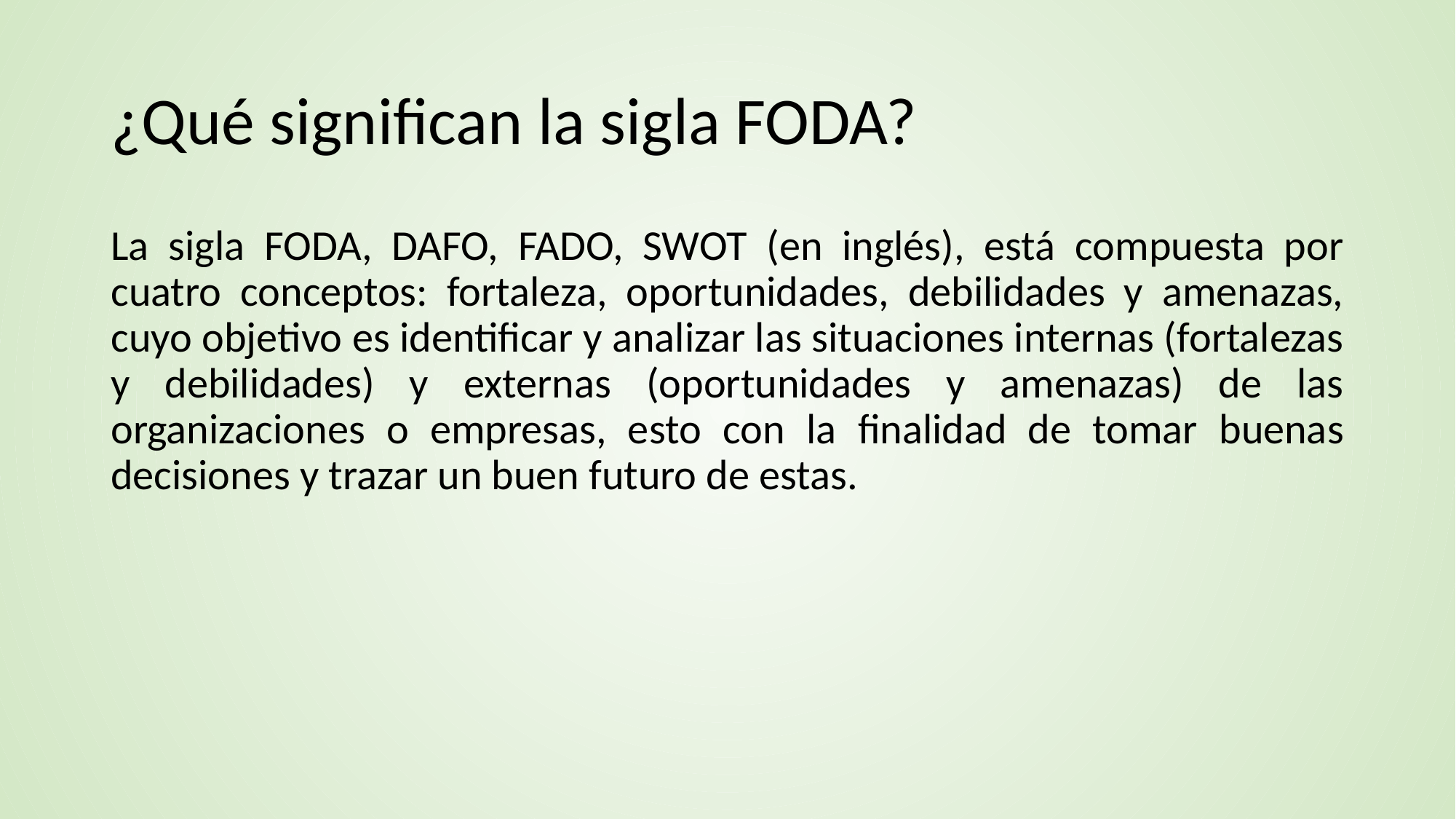

# ¿Qué significan la sigla FODA?
La sigla FODA, DAFO, FADO, SWOT (en inglés), está compuesta por cuatro conceptos: fortaleza, oportunidades, debilidades y amenazas, cuyo objetivo es identificar y analizar las situaciones internas (fortalezas y debilidades) y externas (oportunidades y amenazas) de las organizaciones o empresas, esto con la finalidad de tomar buenas decisiones y trazar un buen futuro de estas.